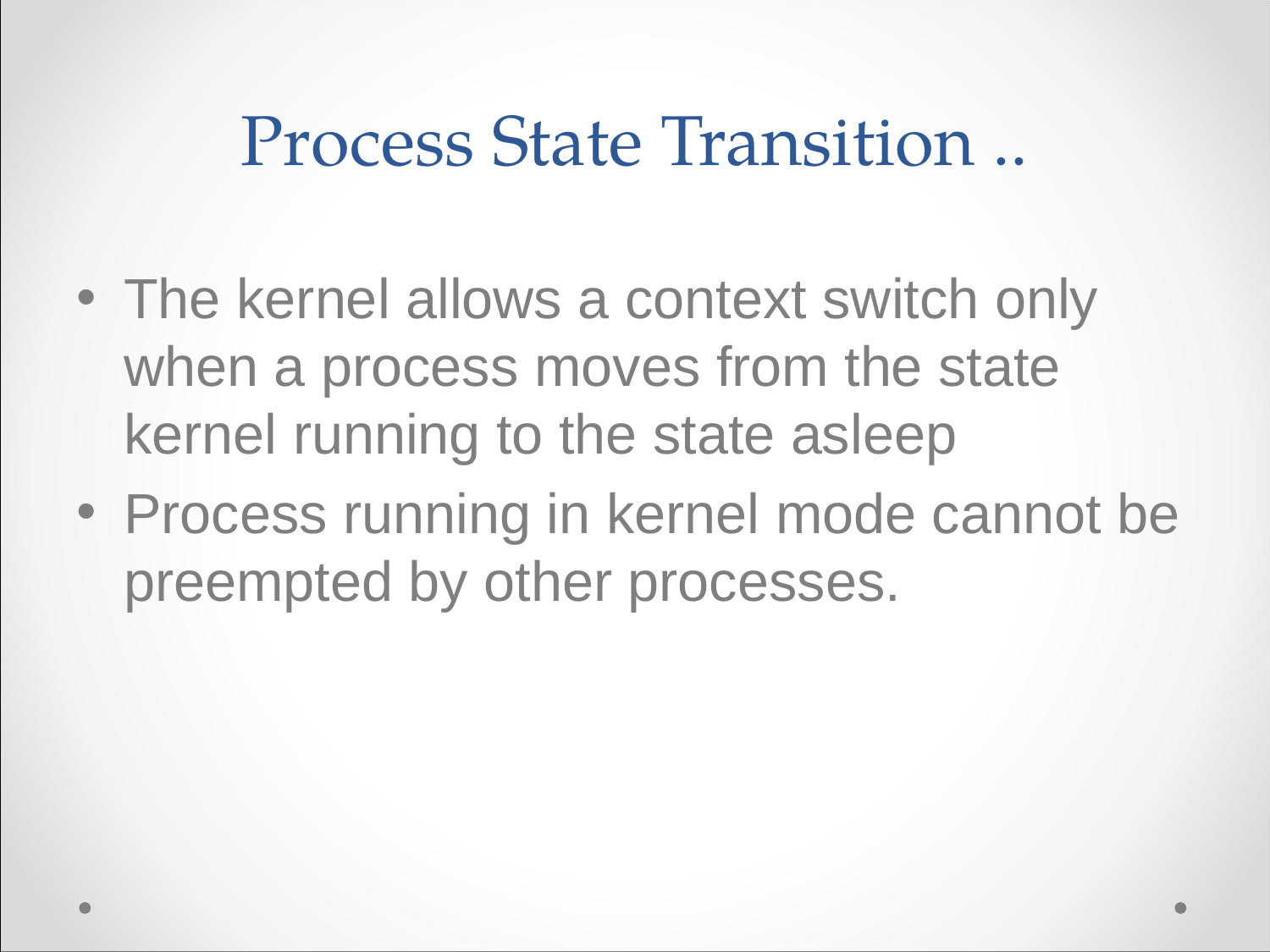

# Process State Transition ..
The kernel allows a context switch only when a process moves from the state kernel running to the state asleep
Process running in kernel mode cannot be preempted by other processes.